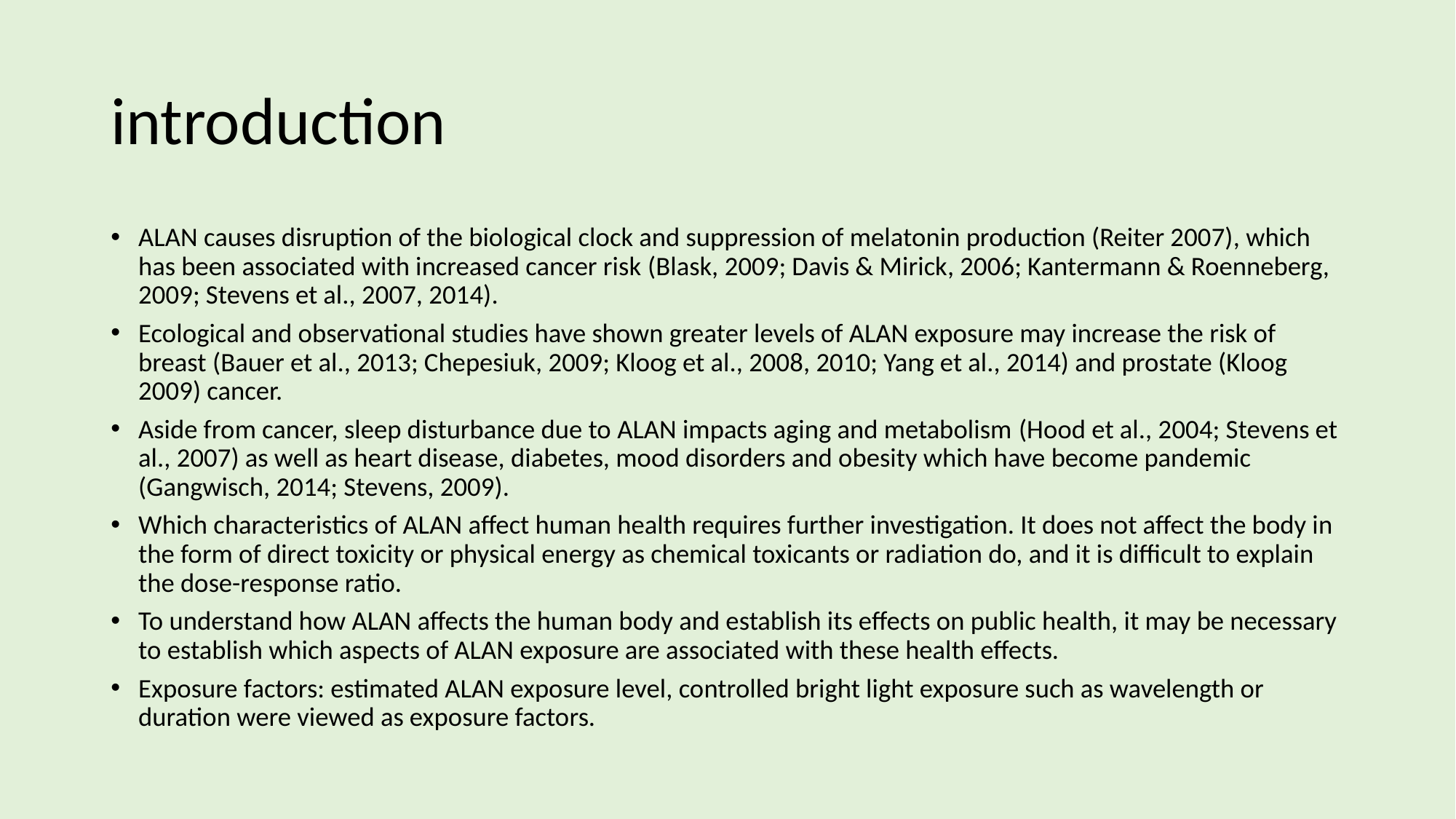

# introduction
ALAN causes disruption of the biological clock and suppression of melatonin production (Reiter 2007), which has been associated with increased cancer risk (Blask, 2009; Davis & Mirick, 2006; Kantermann & Roenneberg, 2009; Stevens et al., 2007, 2014).
Ecological and observational studies have shown greater levels of ALAN exposure may increase the risk of breast (Bauer et al., 2013; Chepesiuk, 2009; Kloog et al., 2008, 2010; Yang et al., 2014) and prostate (Kloog 2009) cancer.
Aside from cancer, sleep disturbance due to ALAN impacts aging and metabolism (Hood et al., 2004; Stevens et al., 2007) as well as heart disease, diabetes, mood disorders and obesity which have become pandemic (Gangwisch, 2014; Stevens, 2009).
Which characteristics of ALAN affect human health requires further investigation. It does not affect the body in the form of direct toxicity or physical energy as chemical toxicants or radiation do, and it is difficult to explain the dose-response ratio.
To understand how ALAN affects the human body and establish its effects on public health, it may be necessary to establish which aspects of ALAN exposure are associated with these health effects.
Exposure factors: estimated ALAN exposure level, controlled bright light exposure such as wavelength or duration were viewed as exposure factors.